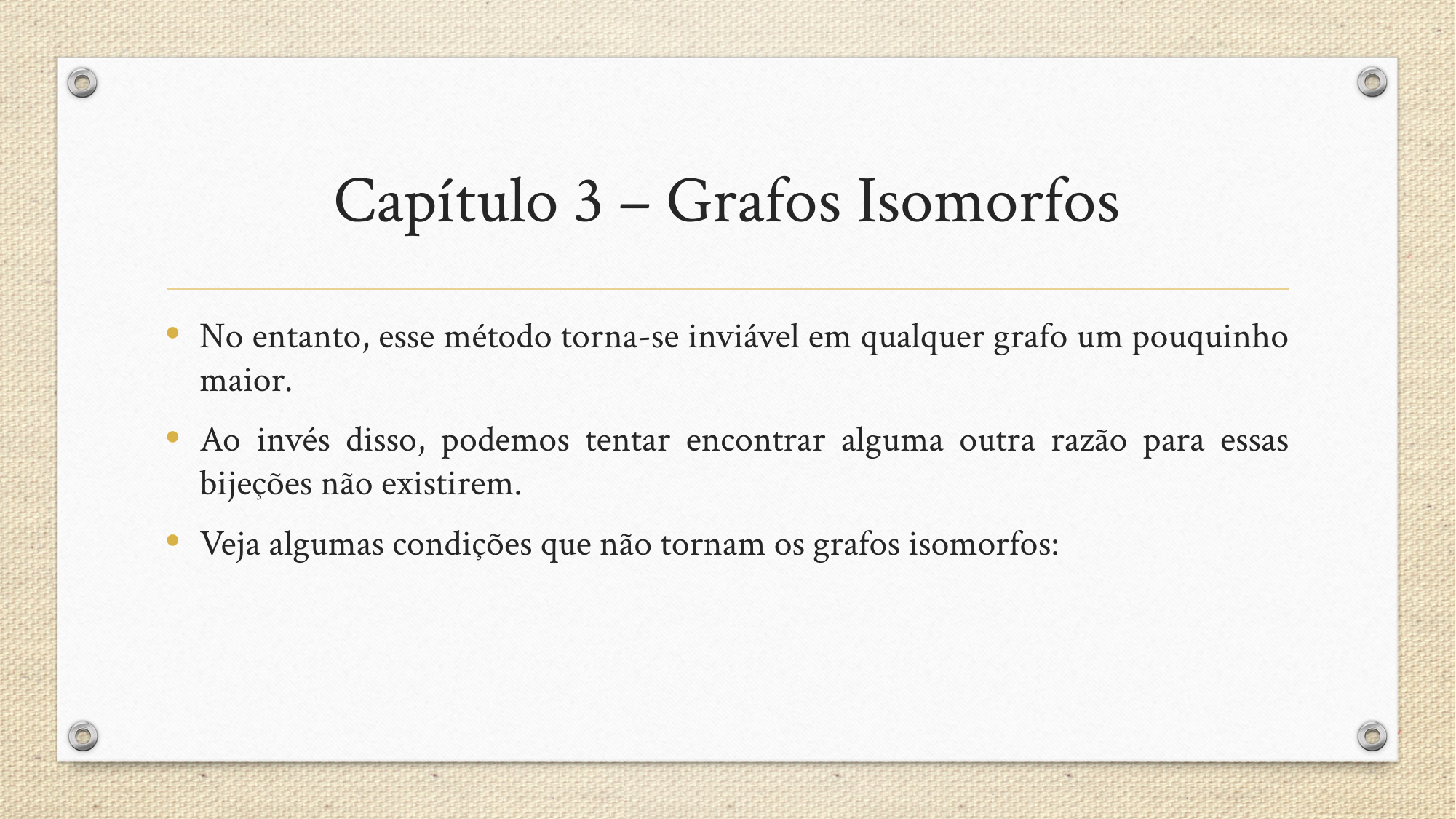

# Capítulo 3 – Grafos Isomorfos
No entanto, esse método torna-se inviável em qualquer grafo um pouquinho maior.
Ao invés disso, podemos tentar encontrar alguma outra razão para essas bijeções não existirem.
Veja algumas condições que não tornam os grafos isomorfos: